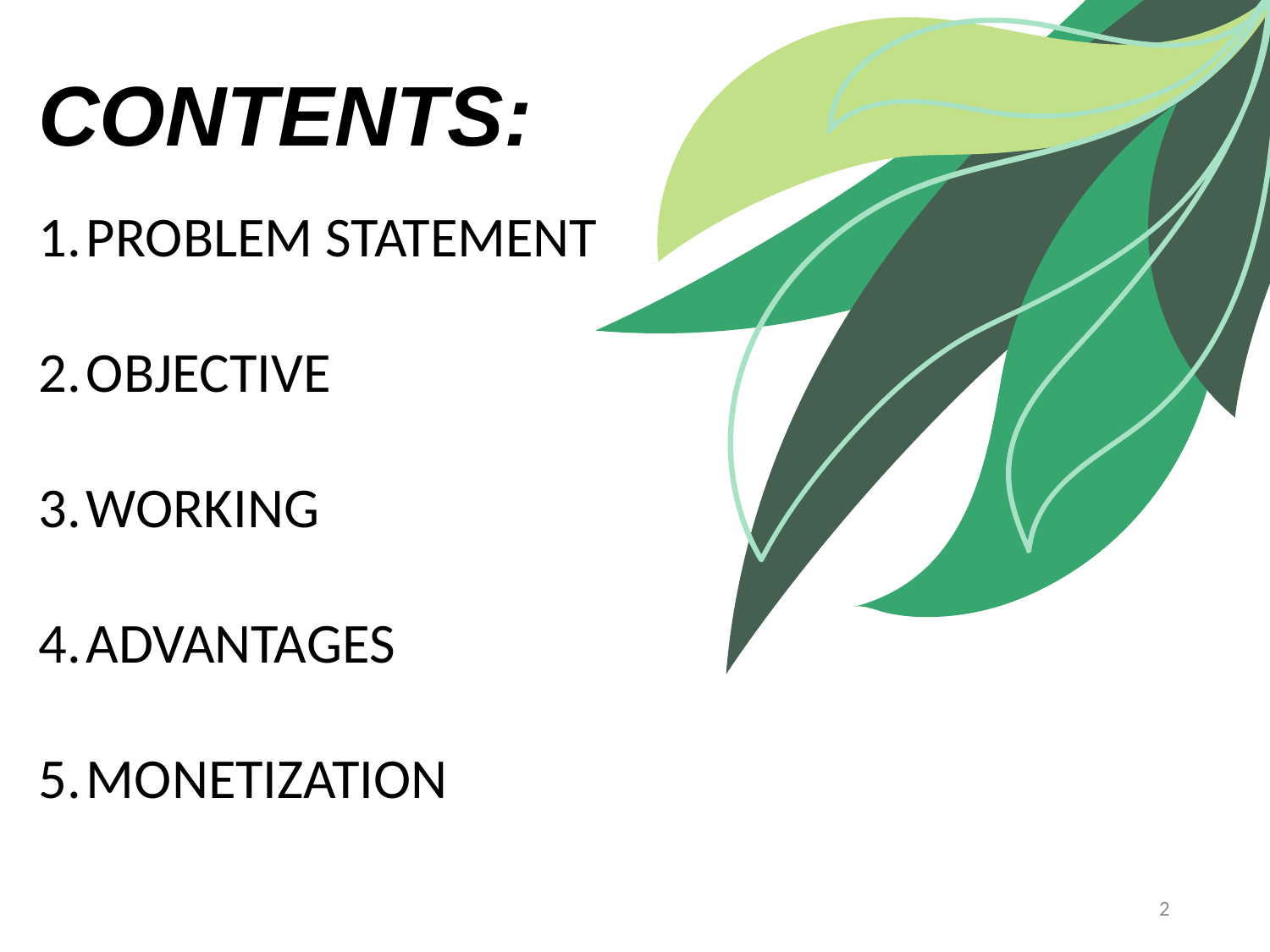

CONTENTS:

PROBLEM STATEMENT

OBJECTIVE

WORKING

ADVANTAGES

MONETIZATION
2